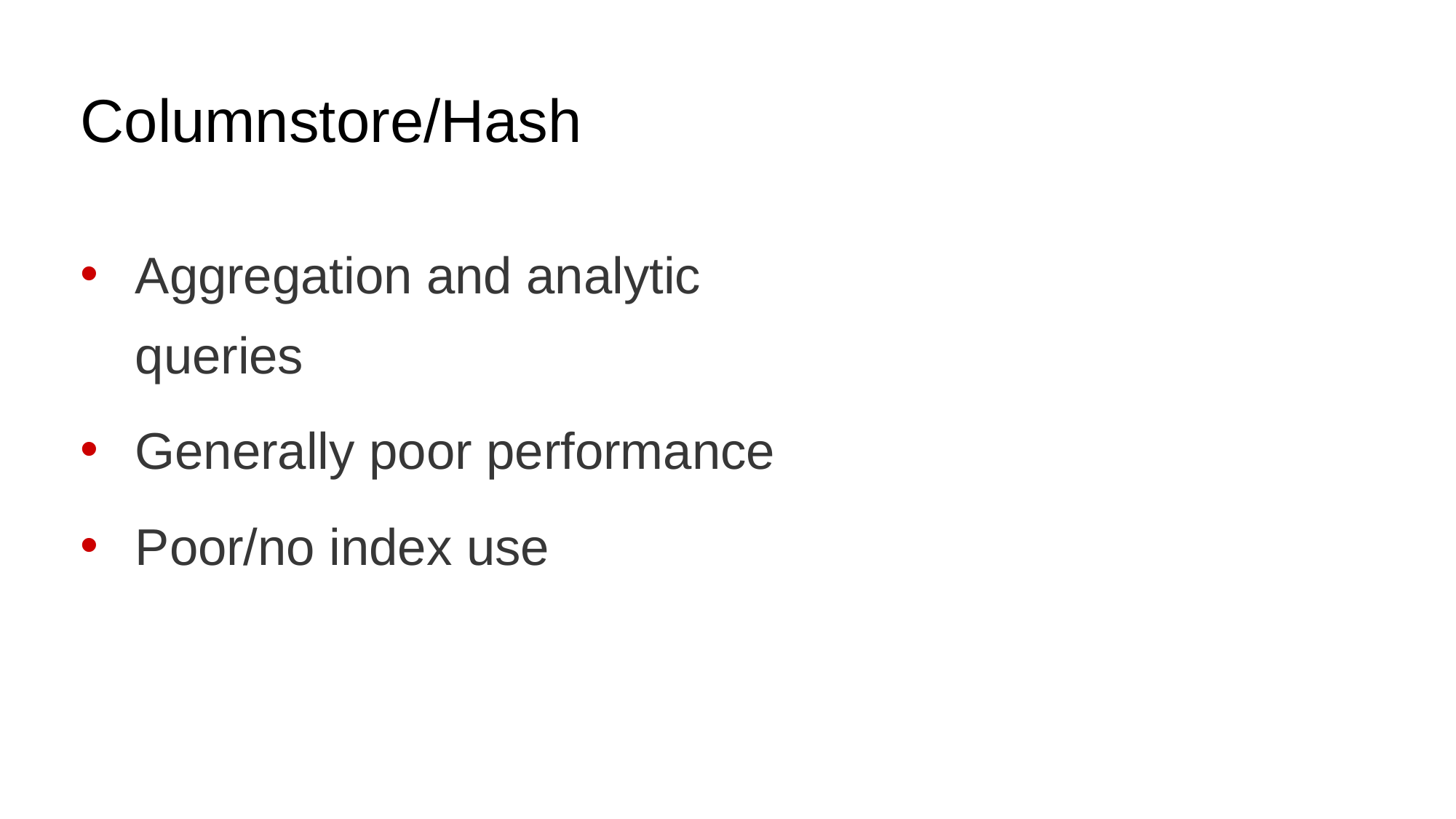

# Columnstore/Hash
Aggregation and analytic queries
Generally poor performance
Poor/no index use